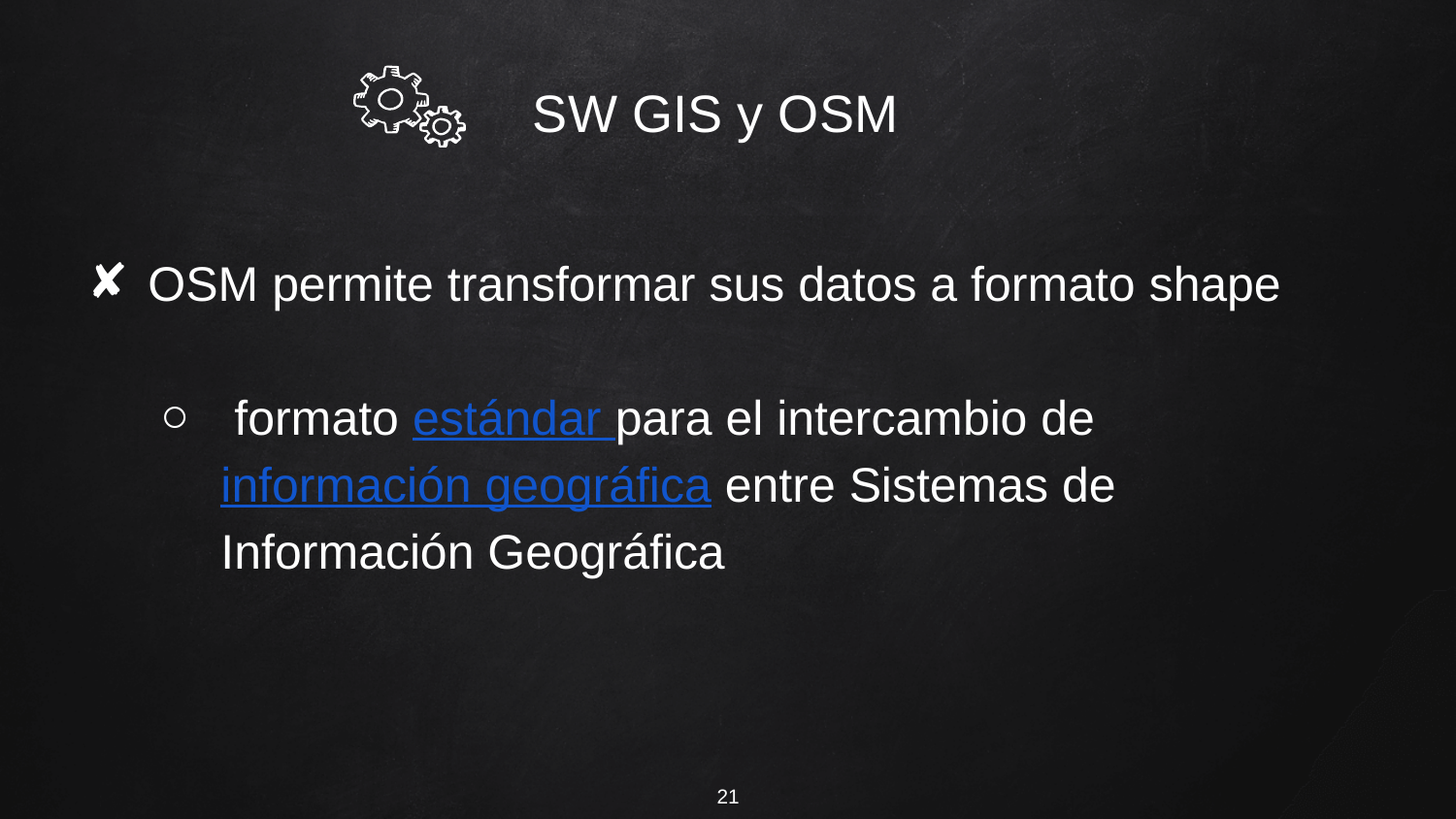

# SW GIS y OSM

OSM permite transformar sus datos a formato shape
 formato estándar para el intercambio de información geográfica entre Sistemas de Información Geográfica

21